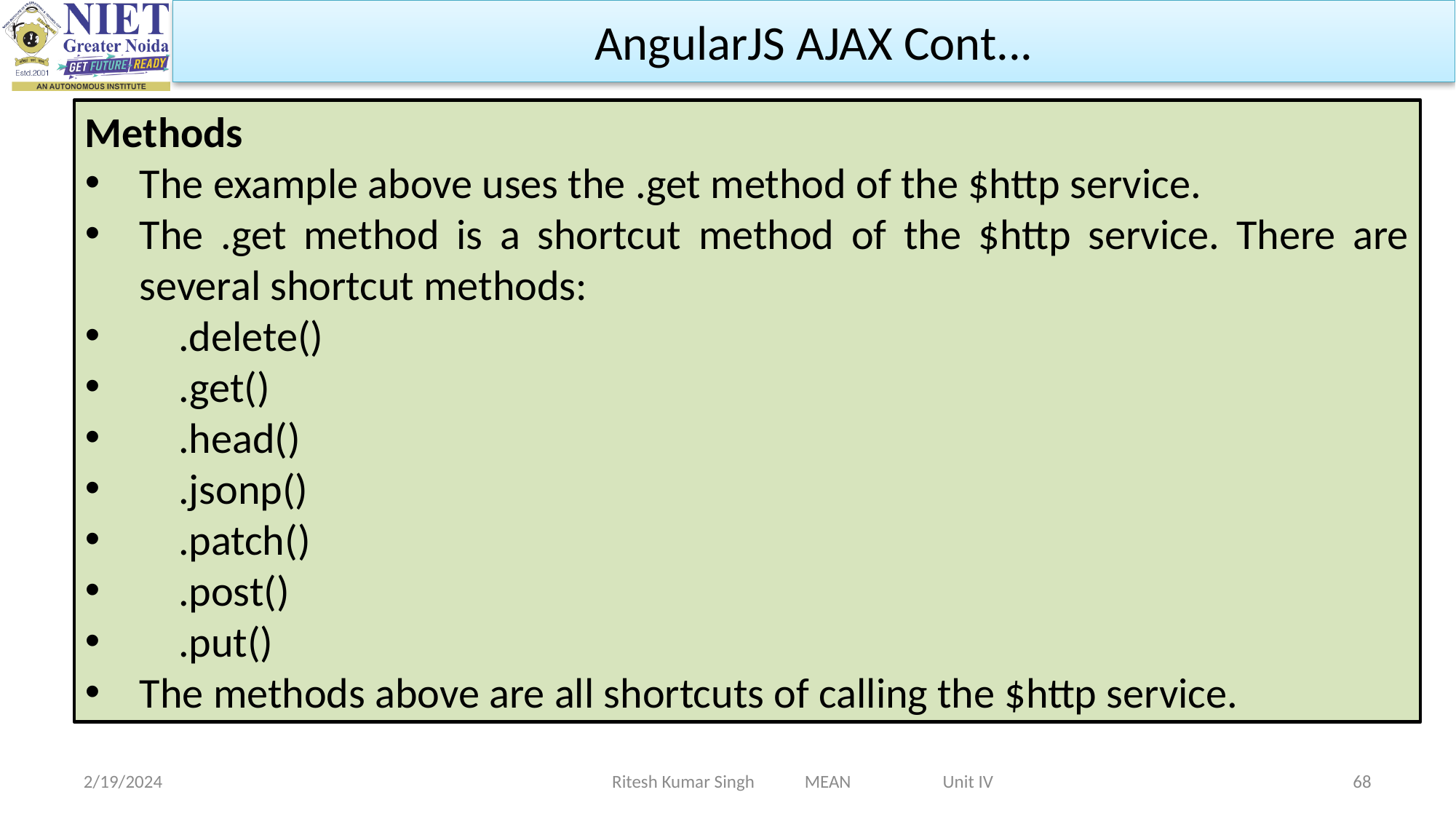

AngularJS AJAX Cont...
Methods
The example above uses the .get method of the $http service.
The .get method is a shortcut method of the $http service. There are several shortcut methods:
    .delete()
    .get()
    .head()
    .jsonp()
    .patch()
    .post()
    .put()
The methods above are all shortcuts of calling the $http service.

Ritesh Kumar Singh            MEAN                      Unit IV
2/19/2024
68